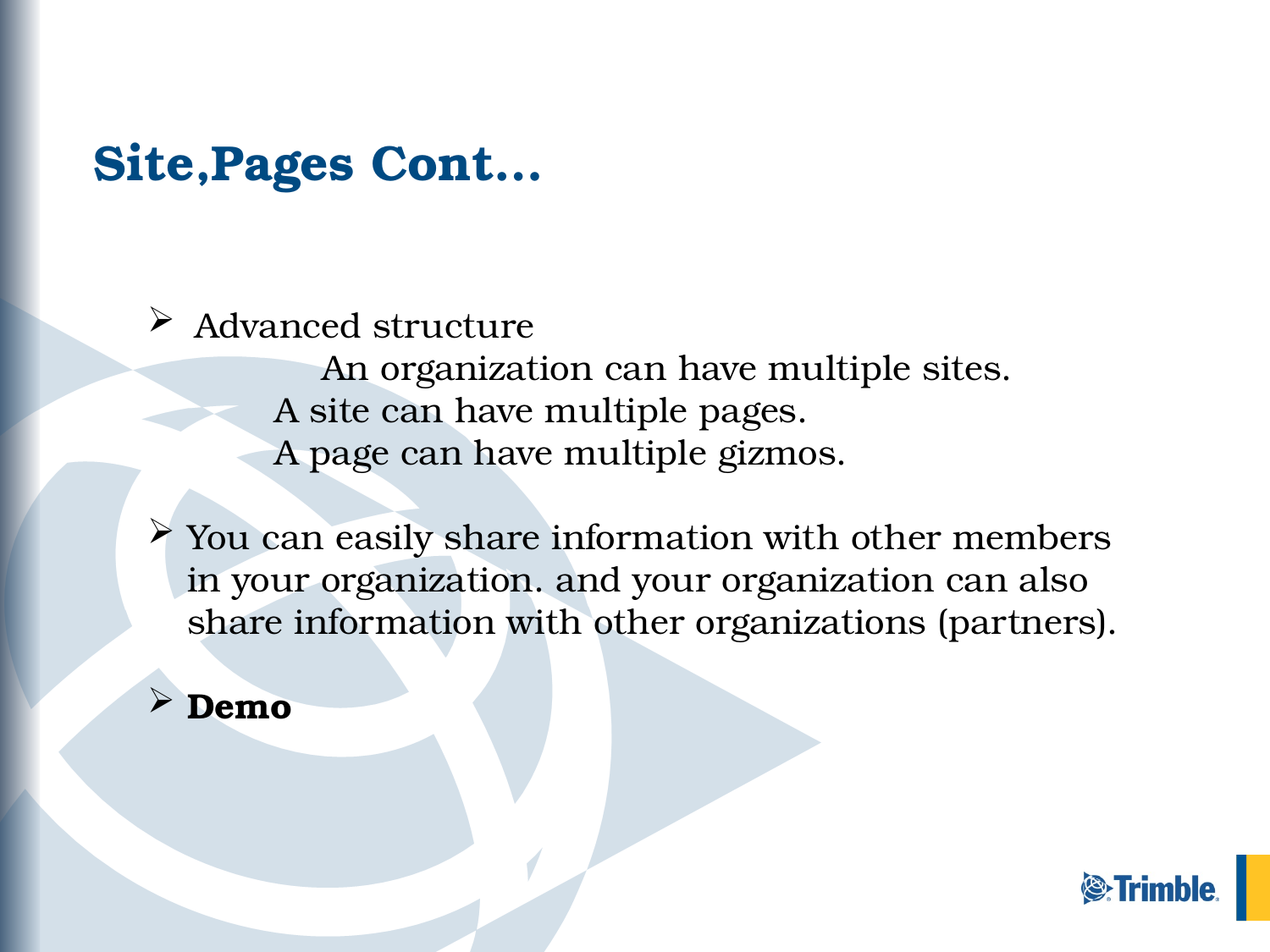

Site,Pages Cont…

Advanced structure
	An organization can have multiple sites.
	A site can have multiple pages.
	A page can have multiple gizmos.
You can easily share information with other members in your organization. and your organization can also share information with other organizations (partners).

Demo